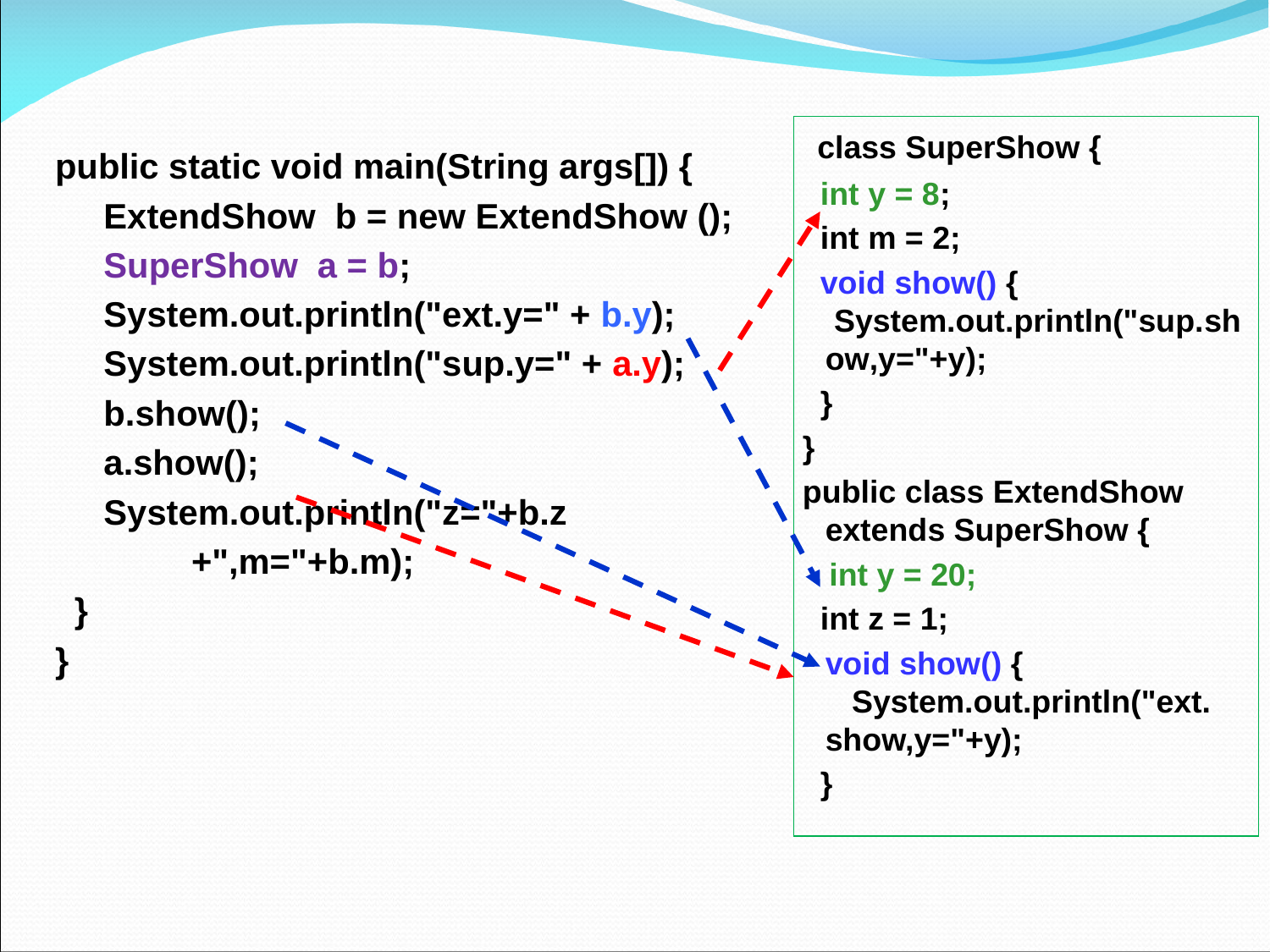

class SuperShow {
   int y = 8;
   int m = 2;
   void show() {	 System.out.println("sup.show,y="+y);
   }
 }
 public class ExtendShow extends SuperShow {
    int y = 20;
   int z = 1;
	void show() {	   System.out.println("ext. show,y="+y);
   }

public static void main(String args[]) {
     ExtendShow  b = new ExtendShow ();
     SuperShow  a = b;
     System.out.println("ext.y=" + b.y);
     System.out.println("sup.y=" + a.y);
     b.show();
     a.show();
     System.out.println("z="+b.z
              +",m="+b.m);
  }
}